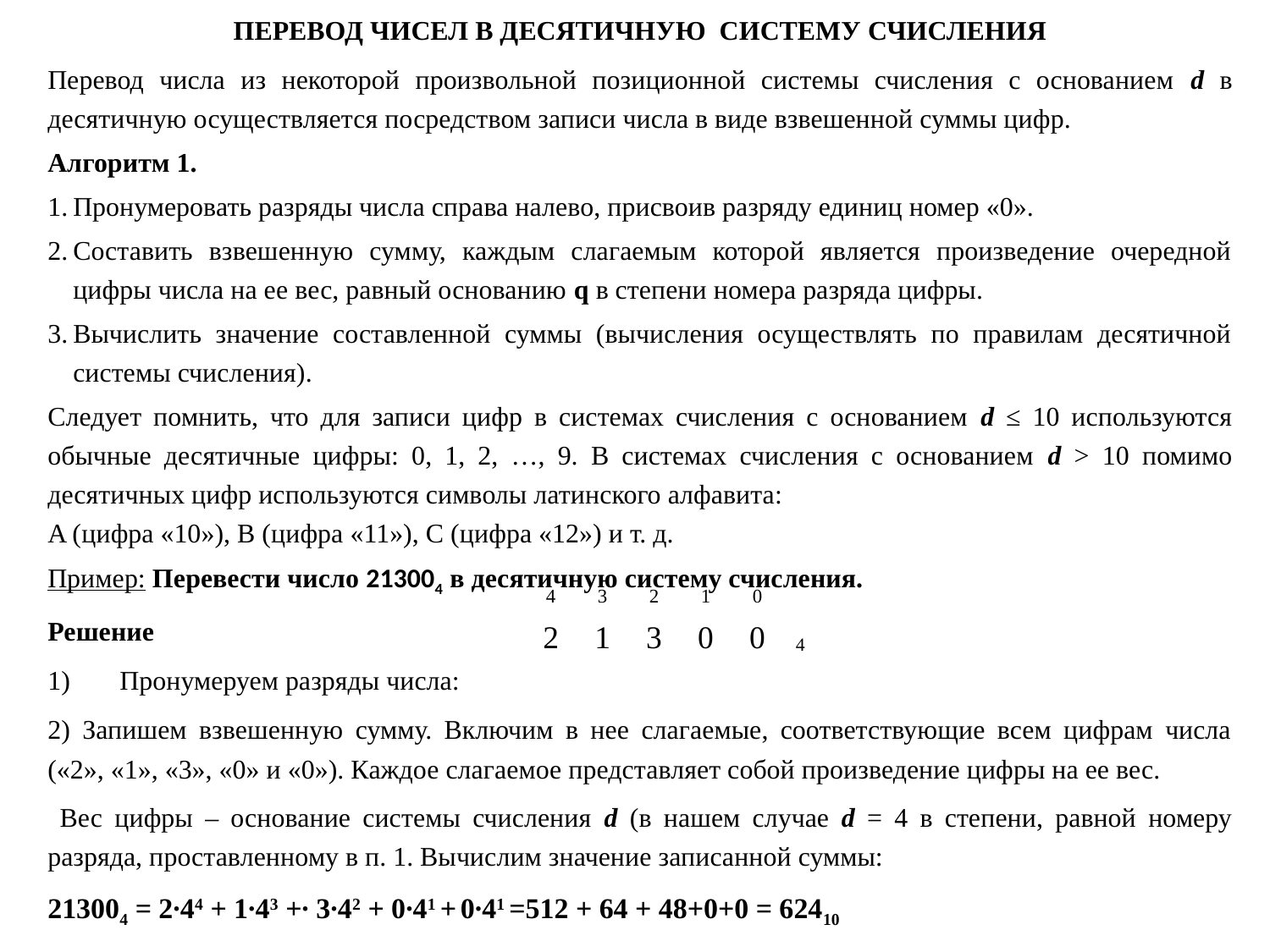

ПЕРЕВОД ЧИСЕЛ В ДЕСЯТИЧНУЮ  СИСТЕМУ СЧИСЛЕНИЯ
Перевод числа из некоторой произвольной позиционной системы счисления с основанием d в десятичную осуществляется посредством записи числа в виде взвешенной суммы цифр.
Алгоритм 1.
Пронумеровать разряды числа справа налево, присвоив разряду единиц номер «0».
Составить взвешенную сумму, каждым слагаемым которой является произведение очередной цифры числа на ее вес, равный основанию q в степени номера разряда цифры.
Вычислить значение составленной суммы (вычисления осуществлять по правилам десятичной системы счисления).
Следует помнить, что для записи цифр в системах счисления с основанием d ≤ 10 используются обычные десятичные цифры: 0, 1, 2, …, 9. В системах счисления с основанием d > 10 помимо десятичных цифр используются символы латинского алфавита:
A (цифра «10»), B (цифра «11»), C (цифра «12») и т. д.
Пример: Перевести число 213004  в десятичную систему счисления.
Решение
Пронумеруем разряды числа:
2) Запишем взвешенную сумму. Включим в нее слагаемые, соответствующие всем цифрам числа («2», «1», «3», «0» и «0»). Каждое слагаемое представляет собой произведение цифры на ее вес.
 Вес цифры – основание системы счисления d (в нашем случае d = 4 в степени, равной номеру разряда, проставленному в п. 1. Вычислим значение записанной суммы:
213004 = 2∙44 + 1∙43 +∙ 3∙42 + 0∙41 + 0∙41 =512 + 64 + 48+0+0 = 62410
Ответ: 62410
| 4 | 3 | 2 | 1 | 0 |  |
| --- | --- | --- | --- | --- | --- |
| 2 | 1 | 3 | 0 | 0 | 4 |